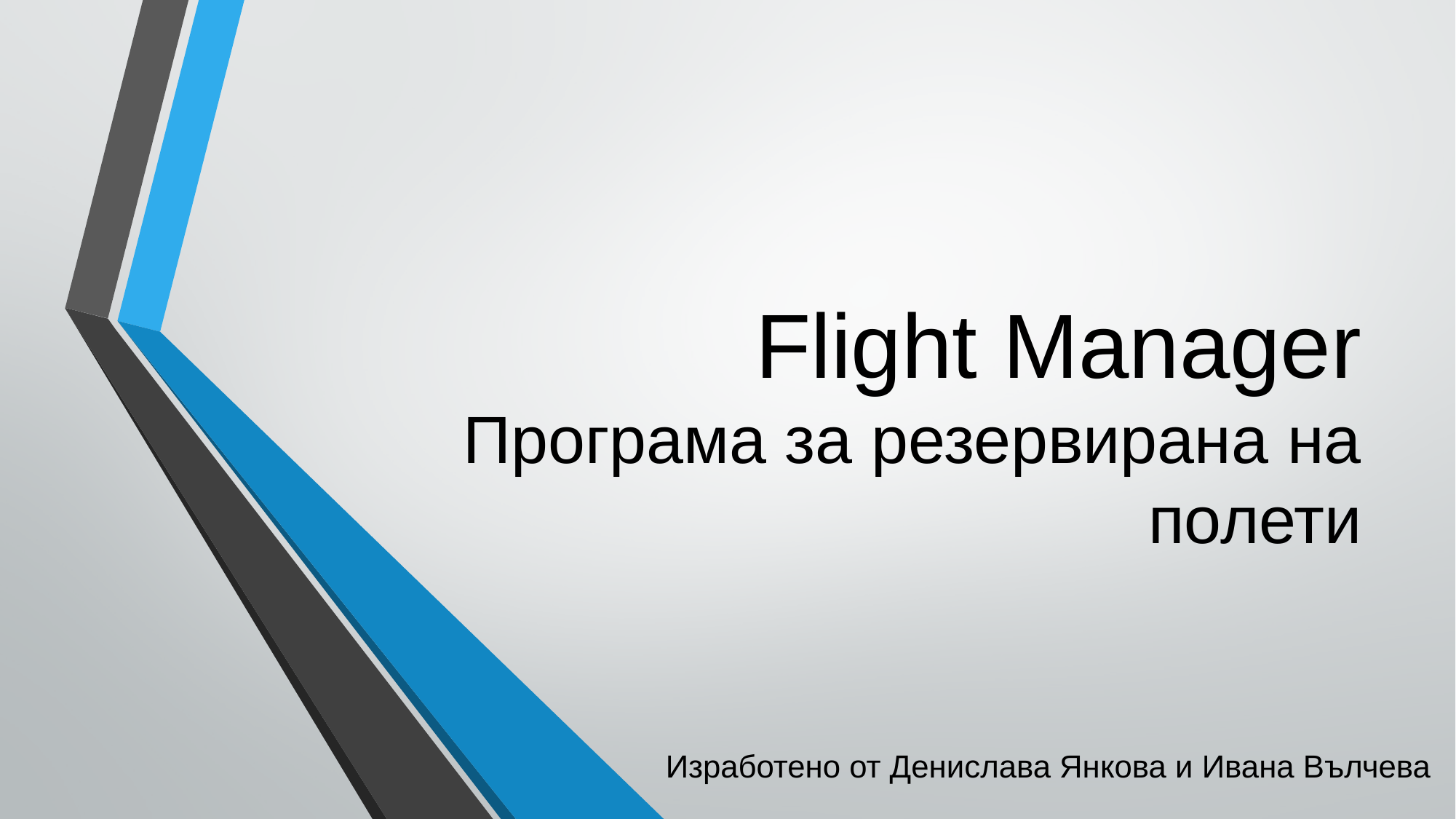

# Flight Manager Програма за резервирана на полети
Изработено от Денислава Янкова и Ивана Вълчева